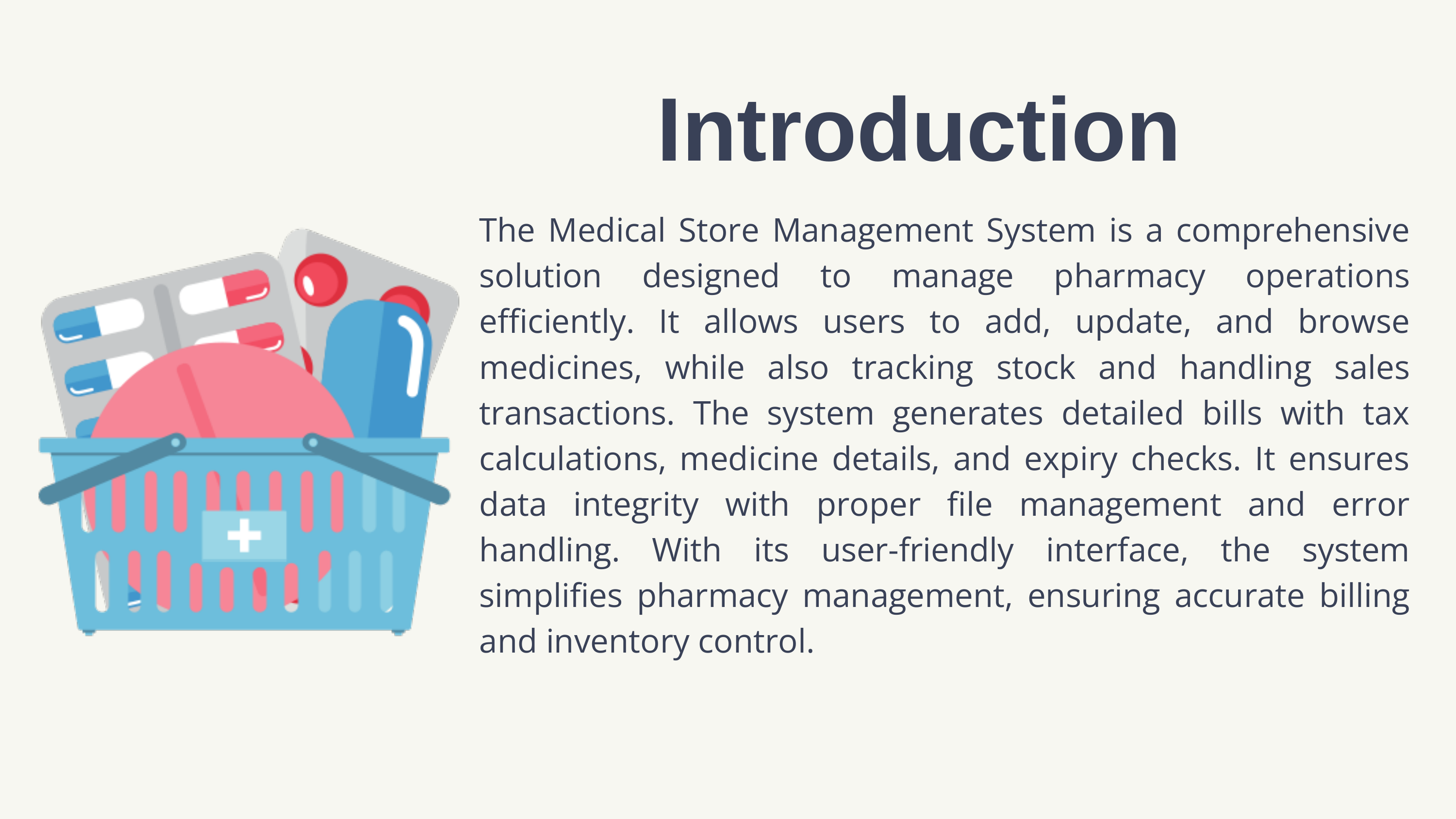

Introduction
The Medical Store Management System is a comprehensive solution designed to manage pharmacy operations efficiently. It allows users to add, update, and browse medicines, while also tracking stock and handling sales transactions. The system generates detailed bills with tax calculations, medicine details, and expiry checks. It ensures data integrity with proper file management and error handling. With its user-friendly interface, the system simplifies pharmacy management, ensuring accurate billing and inventory control.